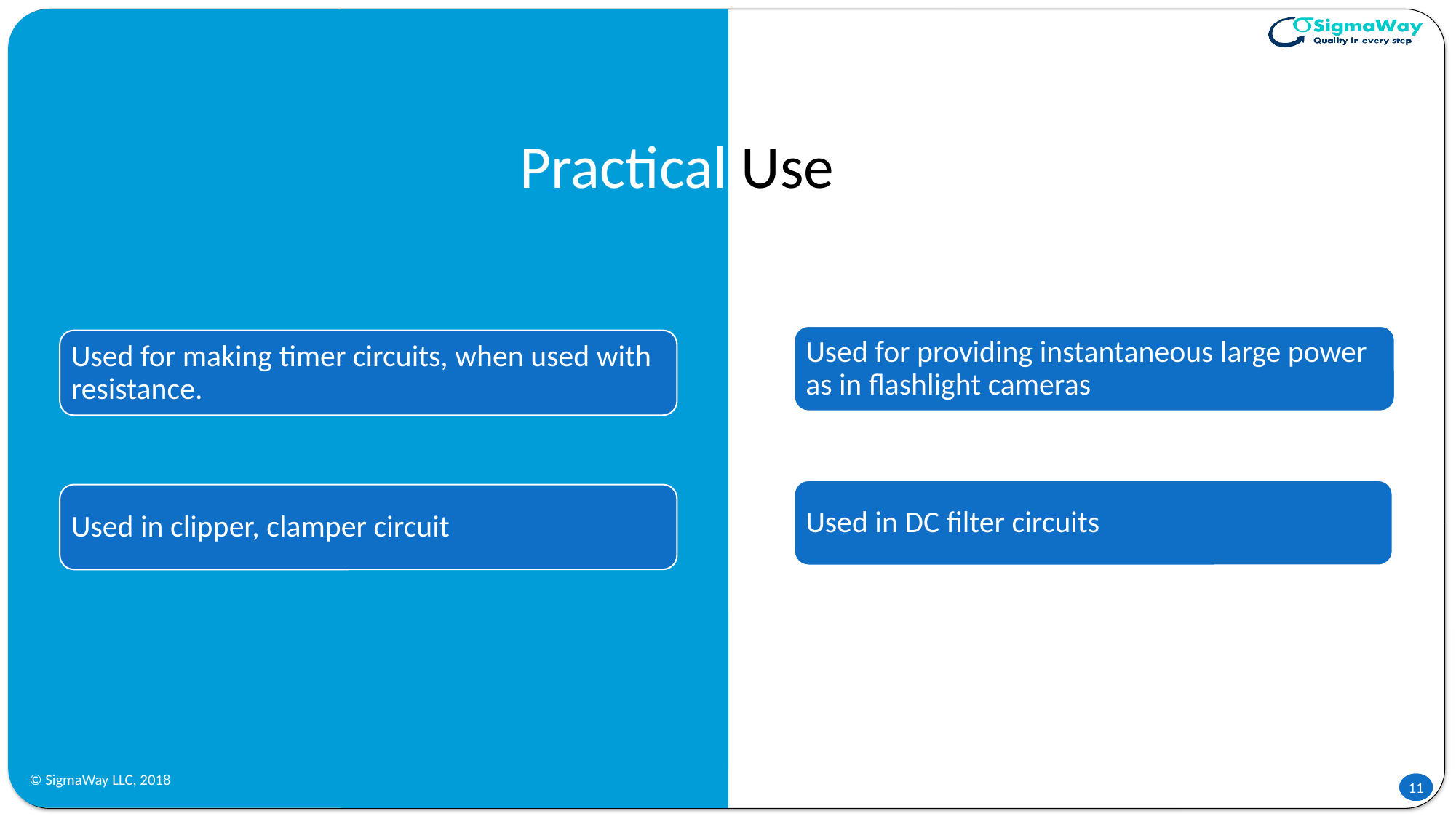

Practical Use

Used for providing instantaneous large power as in flashlight cameras

Used for making timer circuits, when used with resistance.

Used in DC filter circuits

Used in clipper, clamper circuit
© SigmaWay LLC, 2018